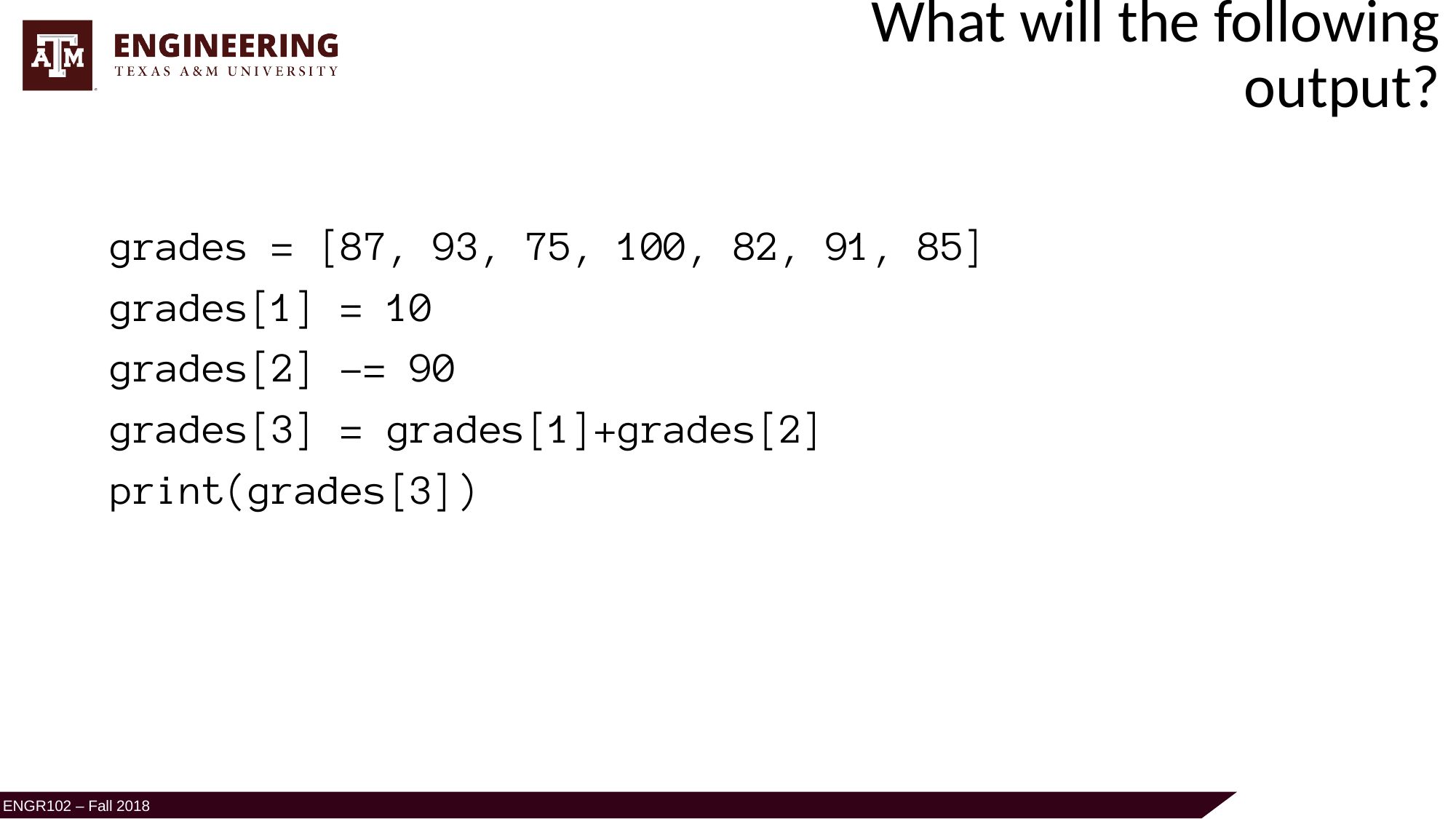

# What will the following output?
grades = [87, 93, 75, 100, 82, 91, 85]
grades[1] = 10
grades[2] -= 90
grades[3] = grades[1]+grades[2]
print(grades[3])